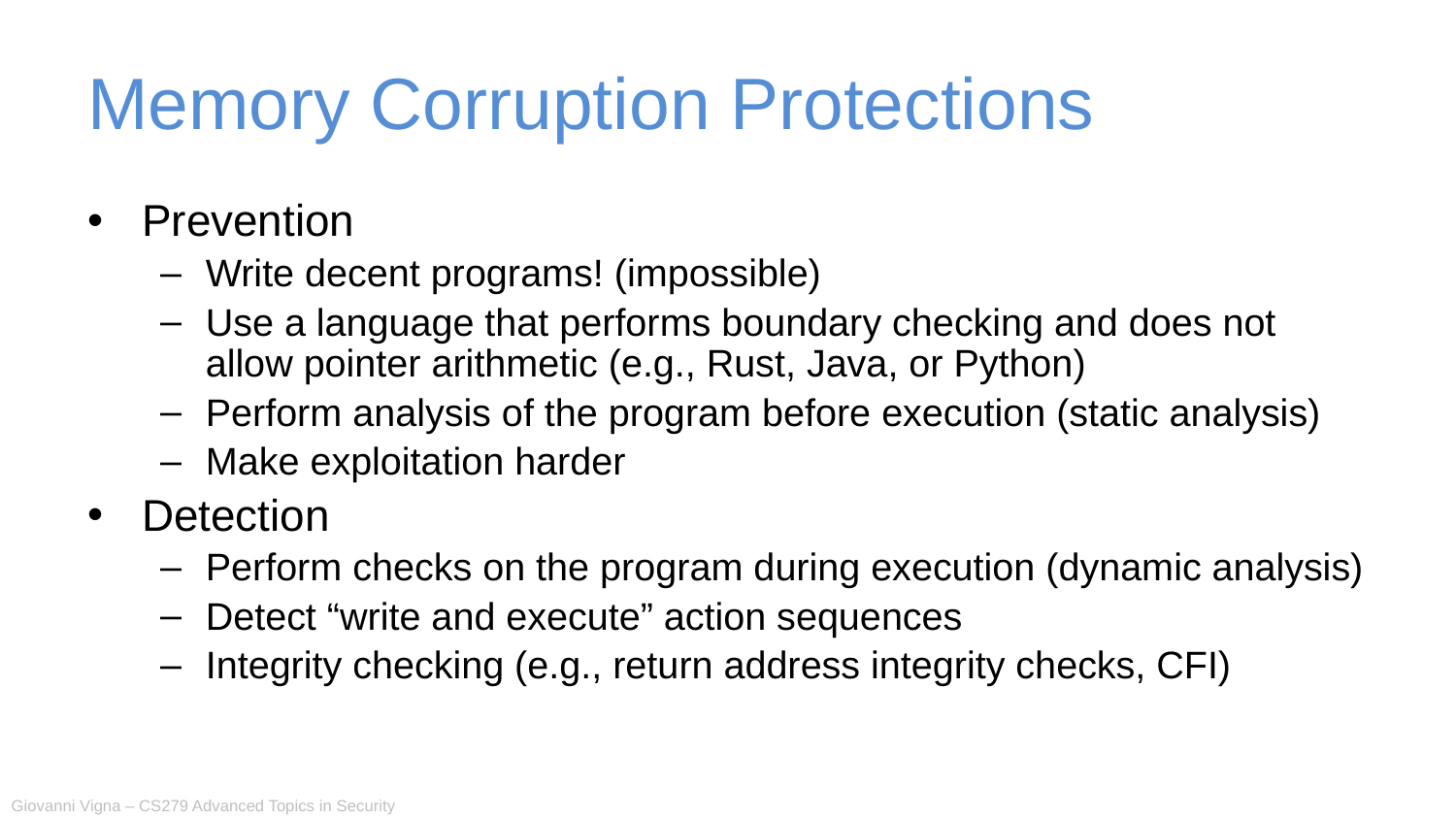

# Memory Corruption Protections
Prevention
Write decent programs! (impossible)
Use a language that performs boundary checking and does not allow pointer arithmetic (e.g., Rust, Java, or Python)
Perform analysis of the program before execution (static analysis)
Make exploitation harder
Detection
Perform checks on the program during execution (dynamic analysis)
Detect “write and execute” action sequences
Integrity checking (e.g., return address integrity checks, CFI)